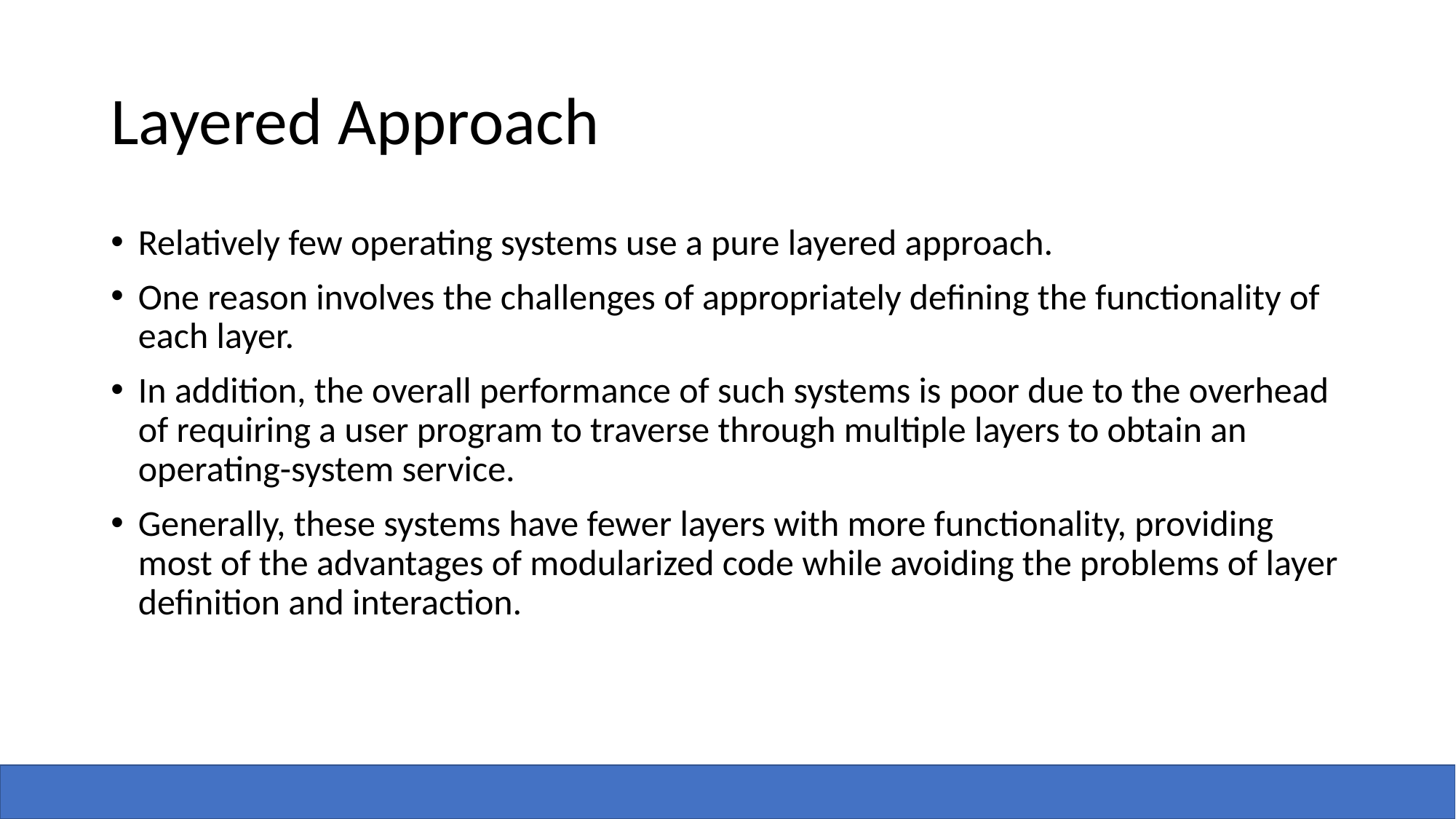

# Layered Approach
Relatively few operating systems use a pure layered approach.
One reason involves the challenges of appropriately defining the functionality of each layer.
In addition, the overall performance of such systems is poor due to the overhead of requiring a user program to traverse through multiple layers to obtain an operating-system service.
Generally, these systems have fewer layers with more functionality, providing most of the advantages of modularized code while avoiding the problems of layer definition and interaction.